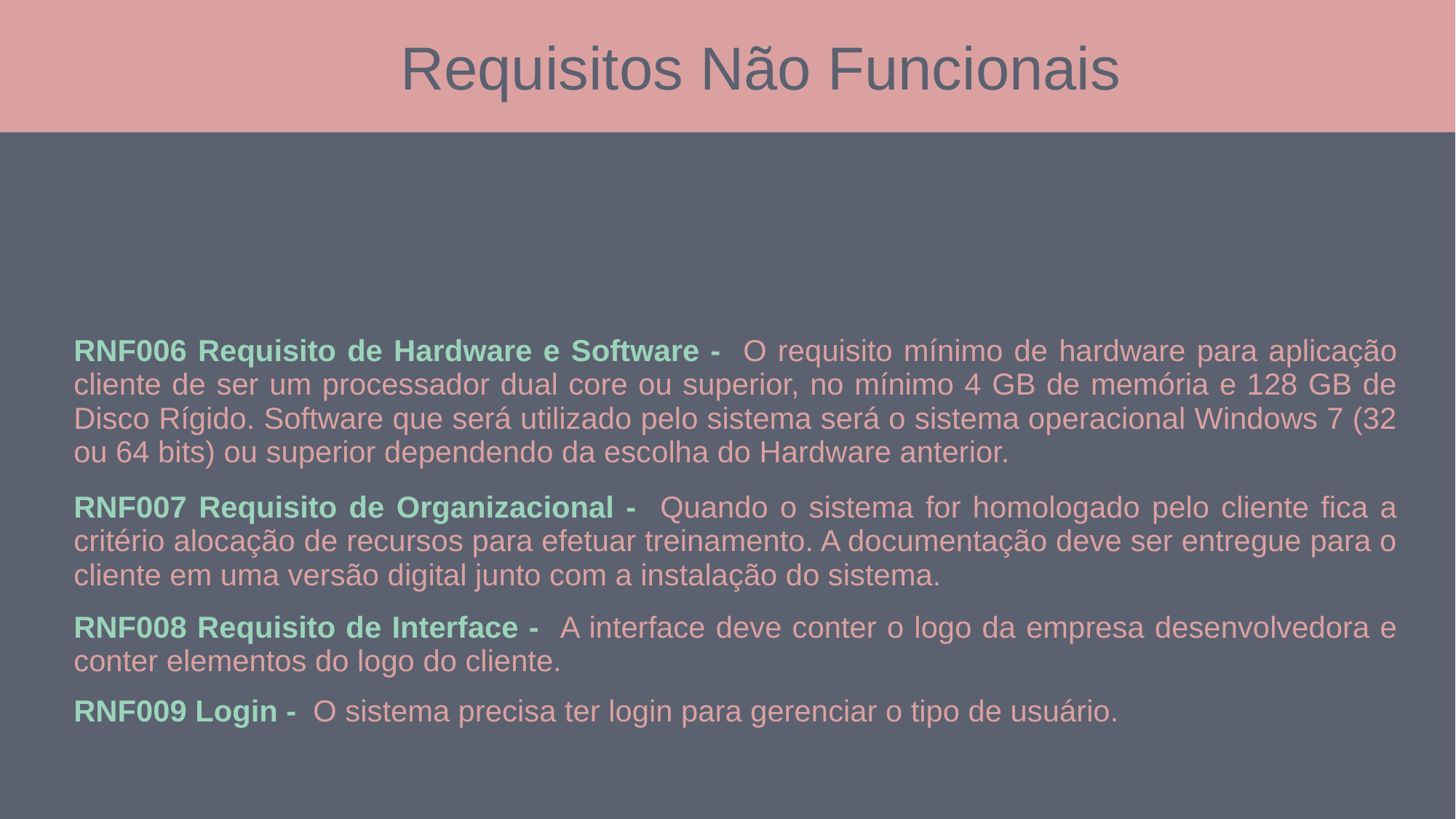

Requisitos Não Funcionais
| RNF006 Requisito de Hardware e Software - O requisito mínimo de hardware para aplicação cliente de ser um processador dual core ou superior, no mínimo 4 GB de memória e 128 GB de Disco Rígido. Software que será utilizado pelo sistema será o sistema operacional Windows 7 (32 ou 64 bits) ou superior dependendo da escolha do Hardware anterior. |
| --- |
| RNF007 Requisito de Organizacional - Quando o sistema for homologado pelo cliente fica a critério alocação de recursos para efetuar treinamento. A documentação deve ser entregue para o cliente em uma versão digital junto com a instalação do sistema. |
| RNF008 Requisito de Interface - A interface deve conter o logo da empresa desenvolvedora e conter elementos do logo do cliente. |
| RNF009 Login - O sistema precisa ter login para gerenciar o tipo de usuário. |